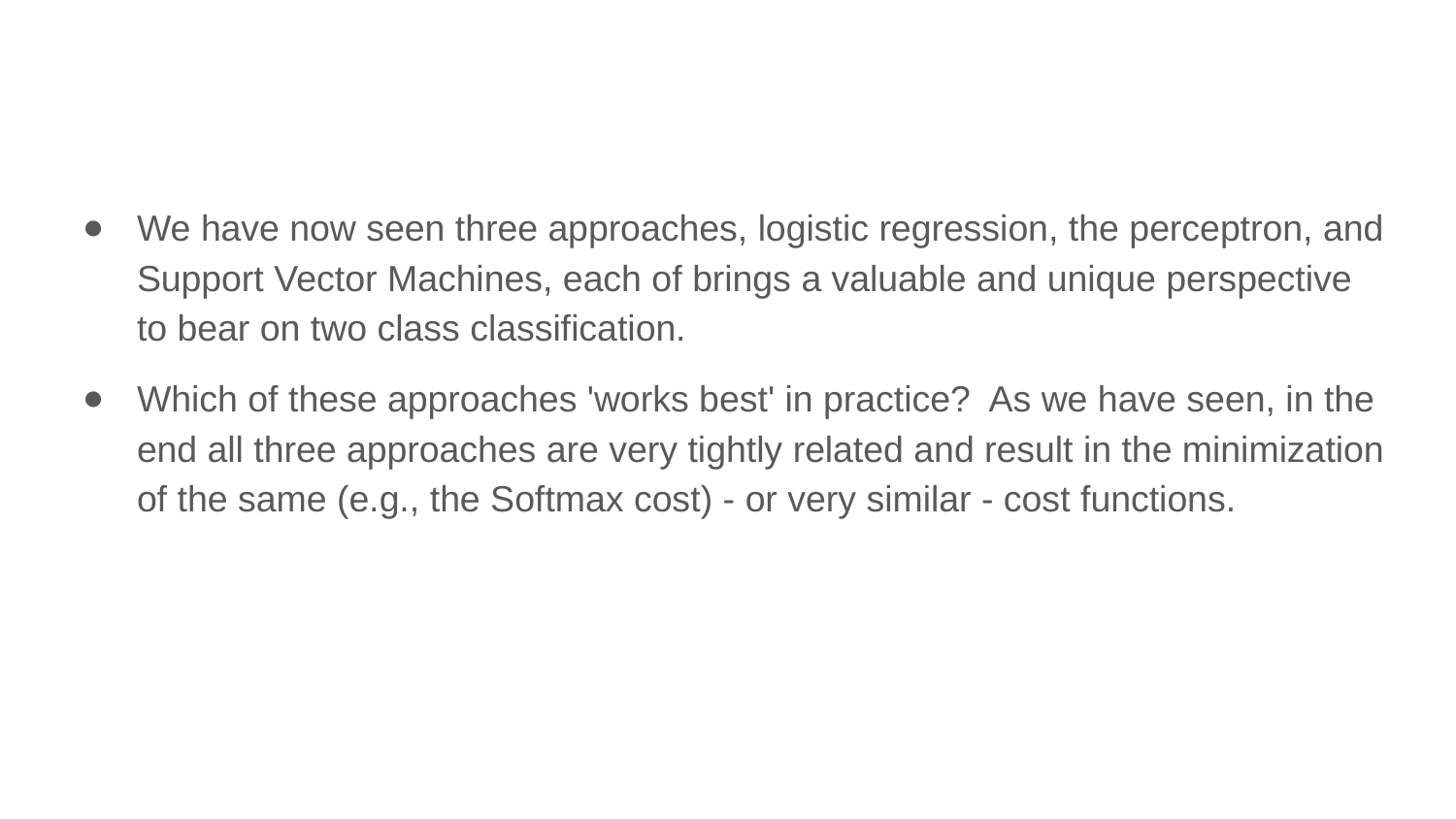

We have now seen three approaches, logistic regression, the perceptron, and Support Vector Machines, each of brings a valuable and unique perspective to bear on two class classification.
Which of these approaches 'works best' in practice?  As we have seen, in the end all three approaches are very tightly related and result in the minimization of the same (e.g., the Softmax cost) - or very similar - cost functions.